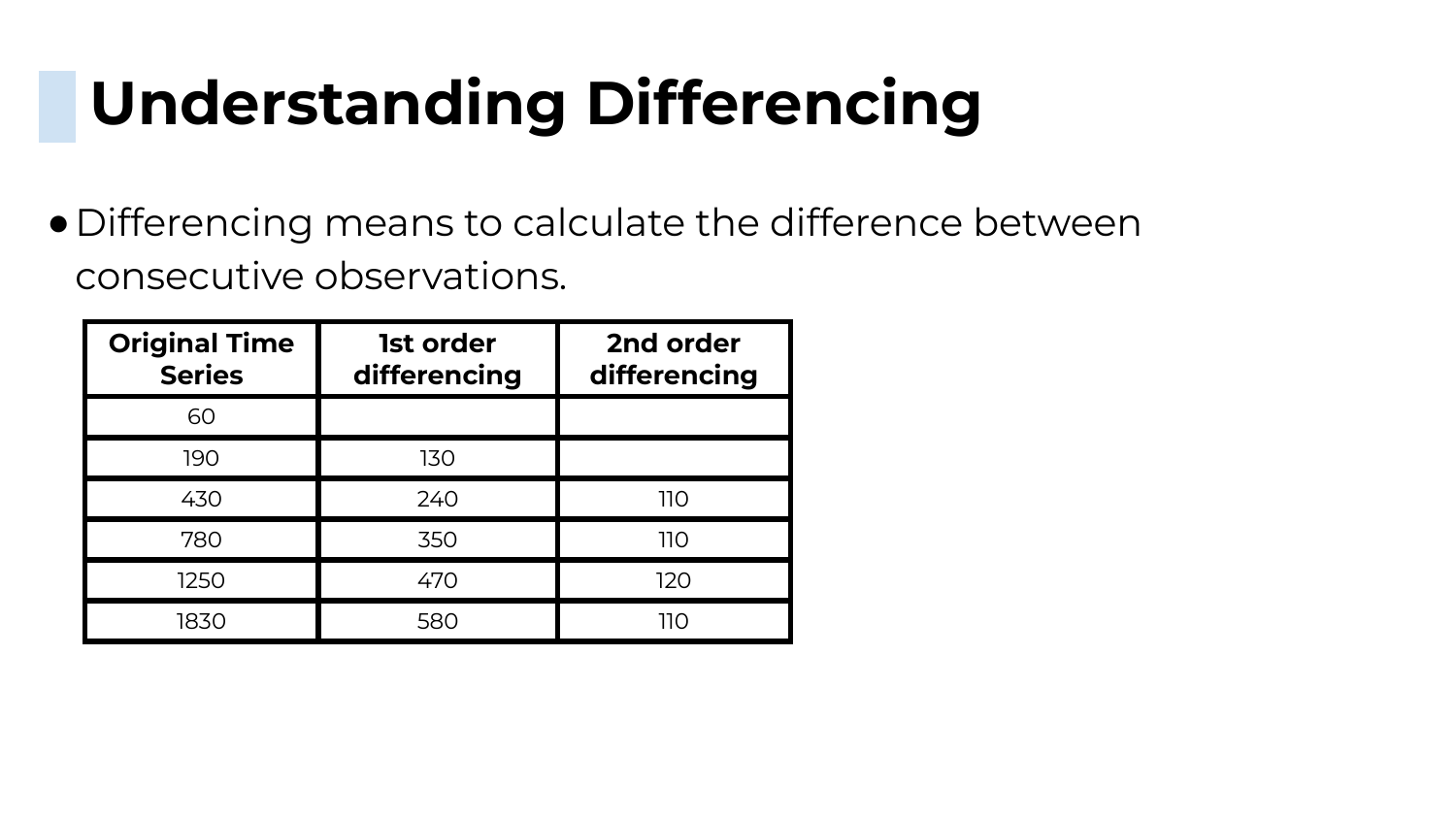

Understanding Differencing
Differencing means to calculate the difference between consecutive observations.

| Original Time Series | 1st order differencing | 2nd order differencing |
| --- | --- | --- |
| 60 |  |  |
| 190 | 130 |  |
| 430 | 240 | 110 |
| 780 | 350 | 110 |
| 1250 | 470 | 120 |
| 1830 | 580 | 110 |